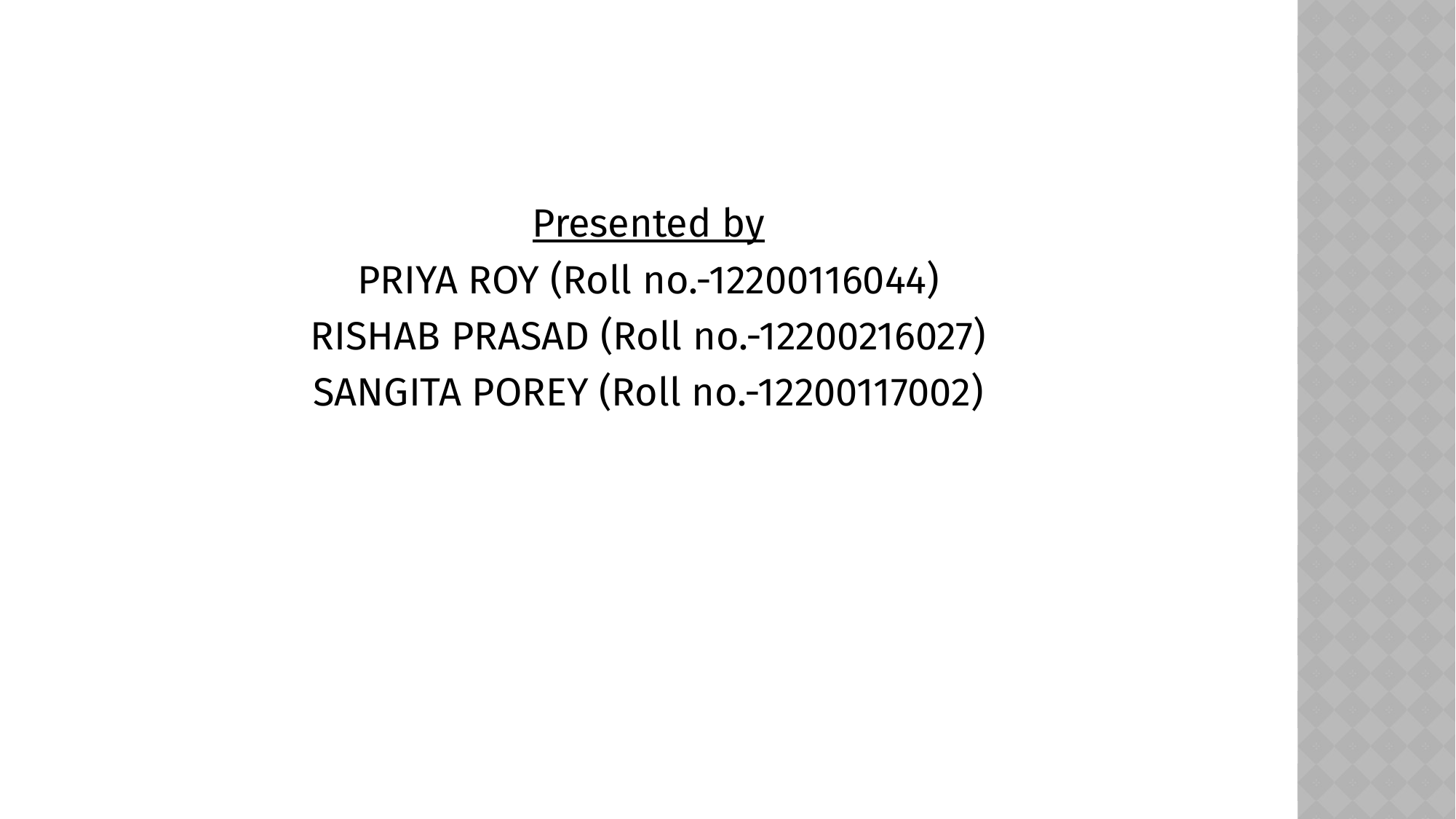

#
Presented by
PRIYA ROY (Roll no.-12200116044)
RISHAB PRASAD (Roll no.-12200216027)
SANGITA POREY (Roll no.-12200117002)